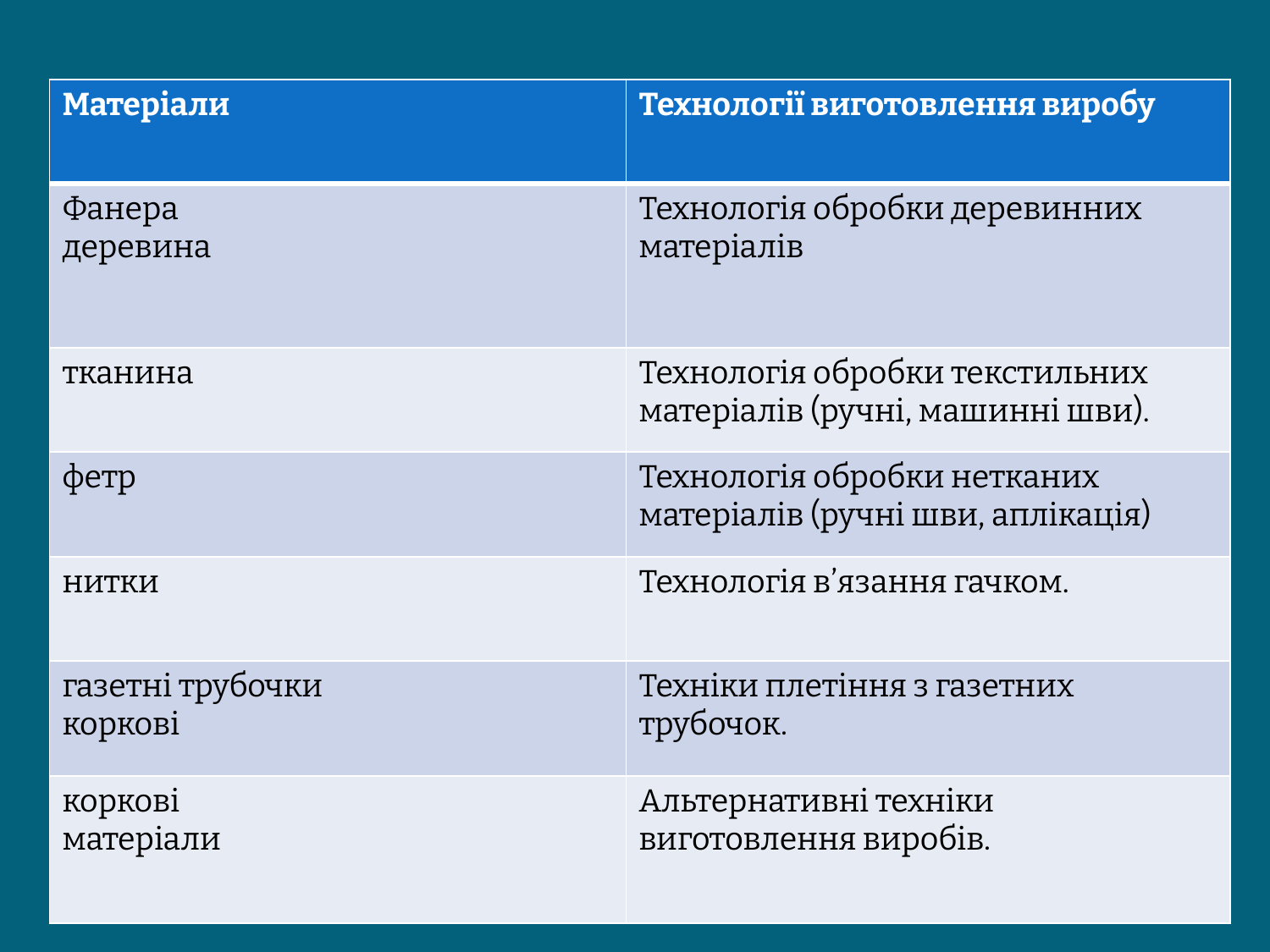

#
| Матеріали | Технології виготовлення виробу |
| --- | --- |
| Фанера деревина | Технологія обробки деревинних матеріалів |
| тканина | Технологія обробки текстильних матеріалів (ручні, машинні шви). |
| фетр | Технологія обробки нетканих матеріалів (ручні шви, аплікація) |
| нитки | Технологія в’язання гачком. |
| газетні трубочки коркові | Техніки плетіння з газетних трубочок. |
| коркові матеріали | Альтернативні техніки виготовлення виробів. |